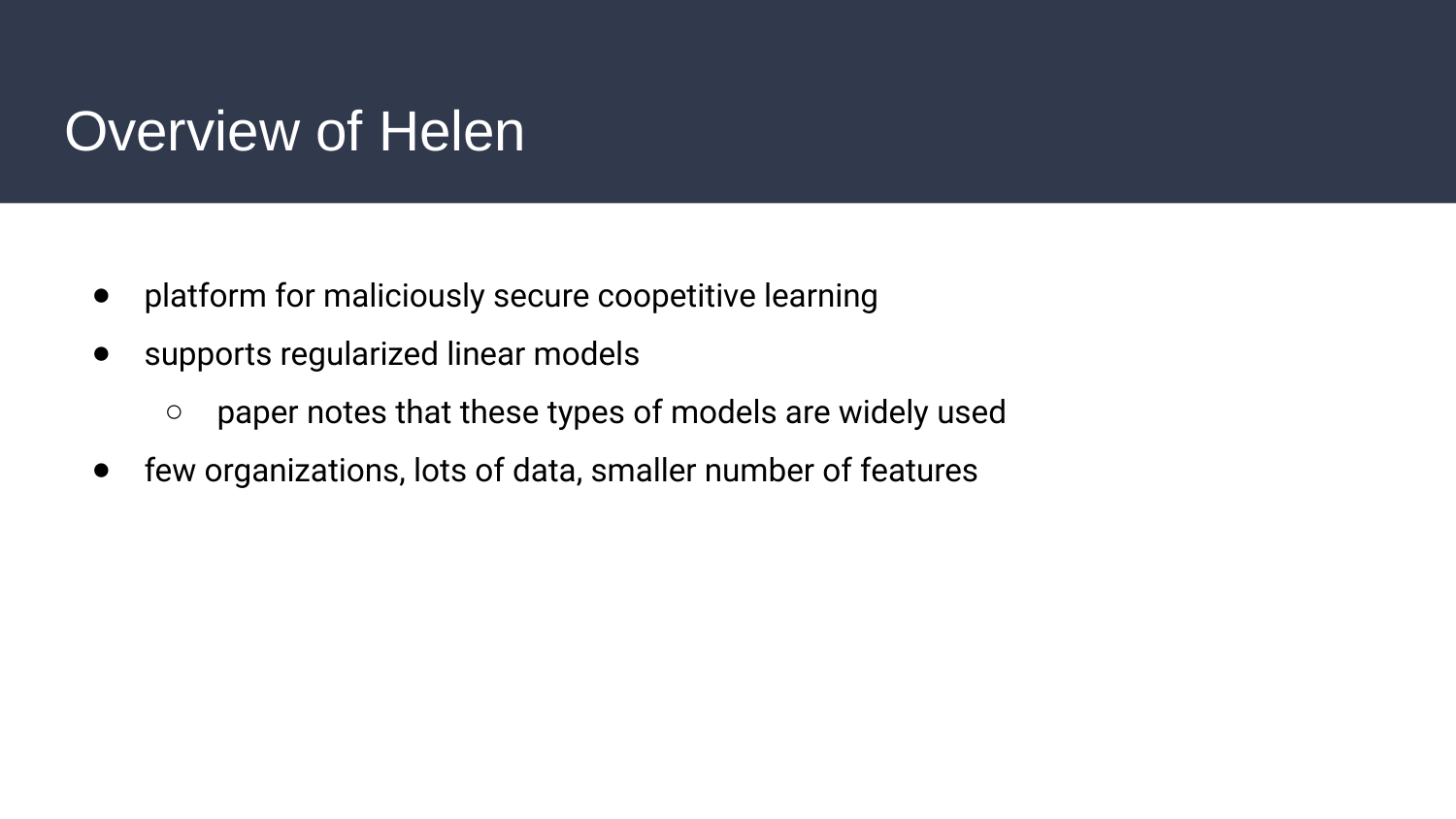

# Overview of Helen
platform for maliciously secure coopetitive learning
supports regularized linear models
paper notes that these types of models are widely used
few organizations, lots of data, smaller number of features